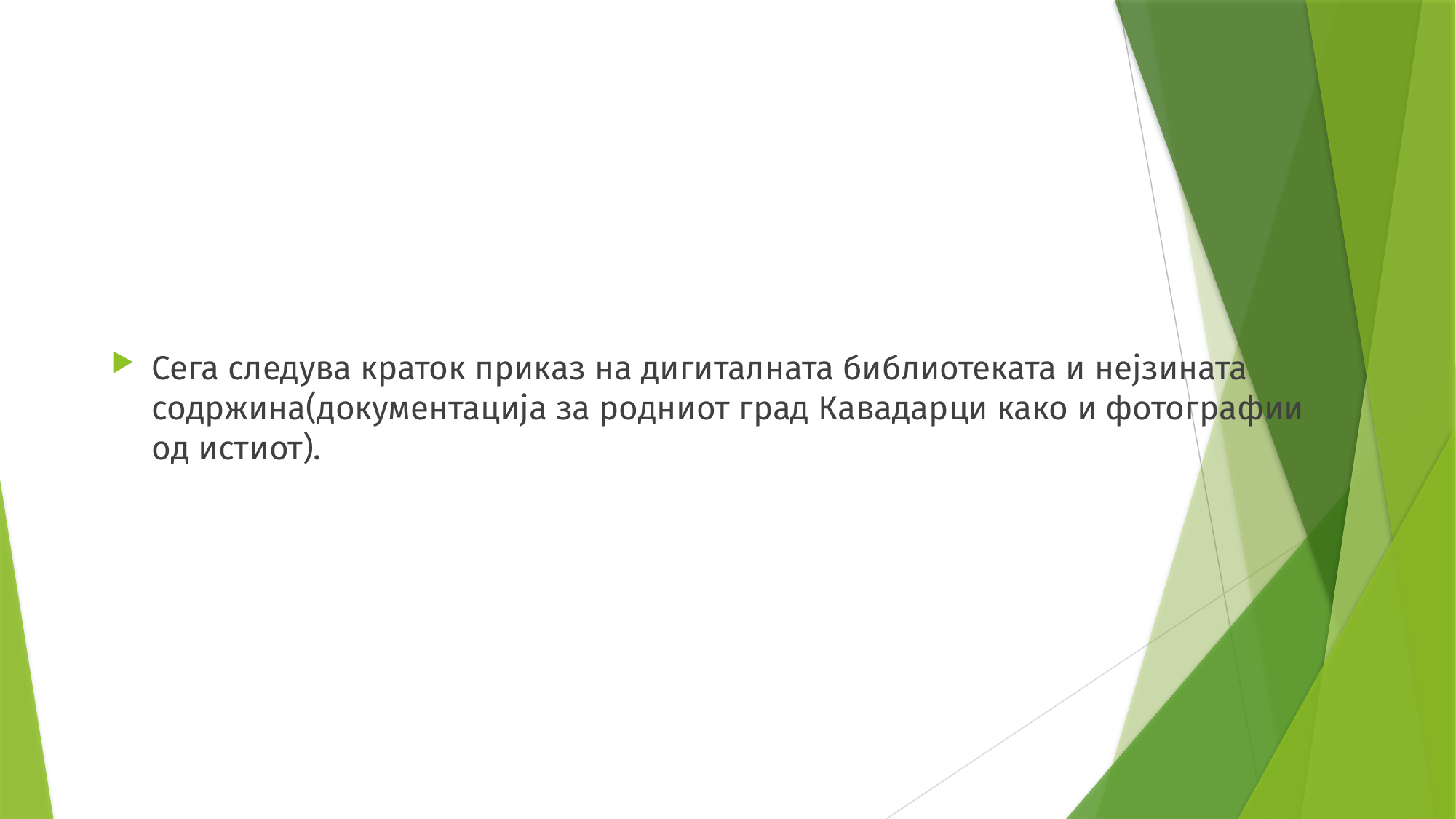

Сега следува краток приказ на дигиталната библиотеката и нејзината содржина(документација за родниот град Кавадарци како и фотографии од истиот).